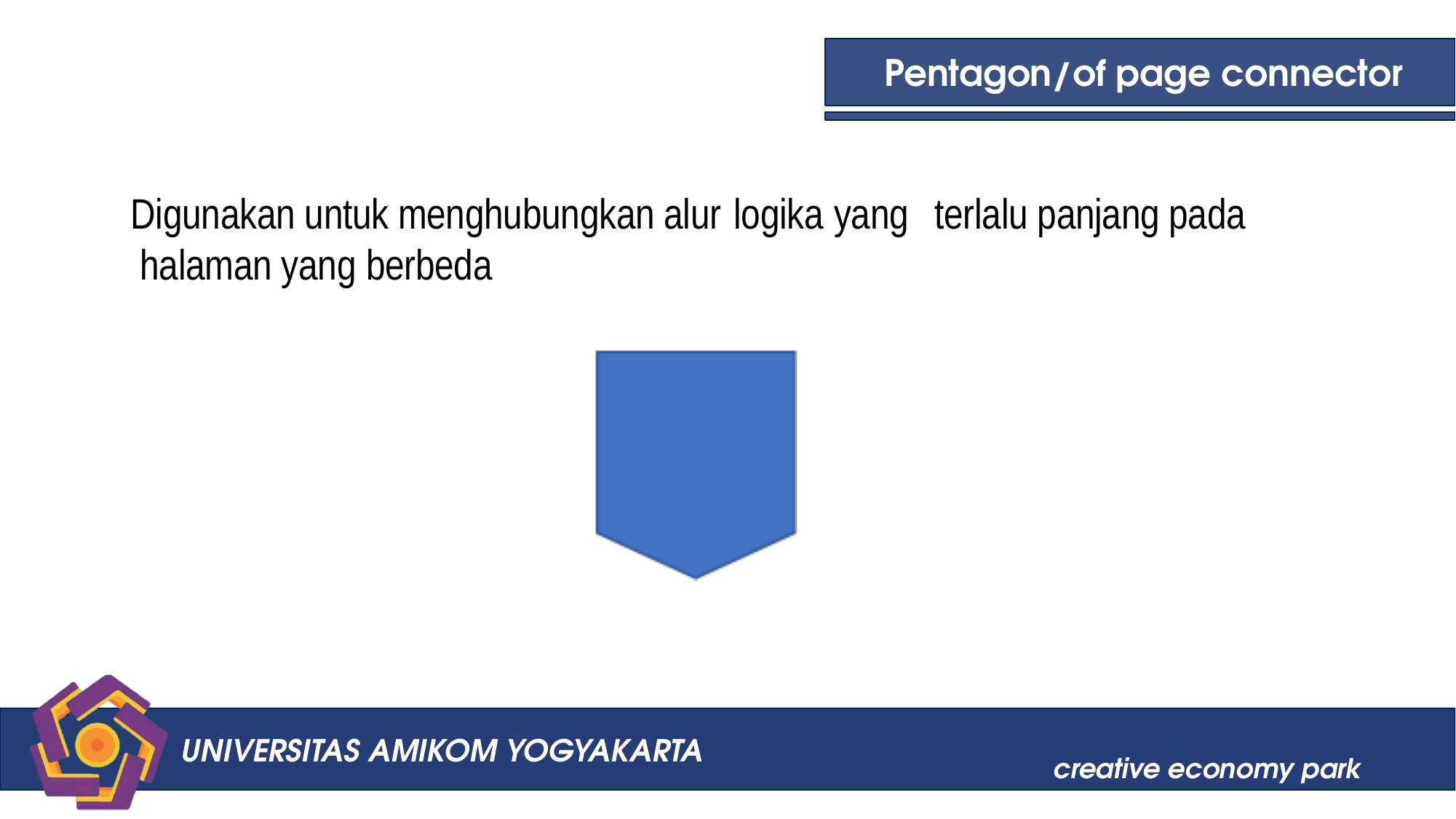

# Pentagon/of page connector

Digunakan untuk menghubungkan alur logika yang	terlalu panjang pada  halaman yang berbeda

UNIVERSITAS AMIKOM YOGYAKARTA
creative economy park